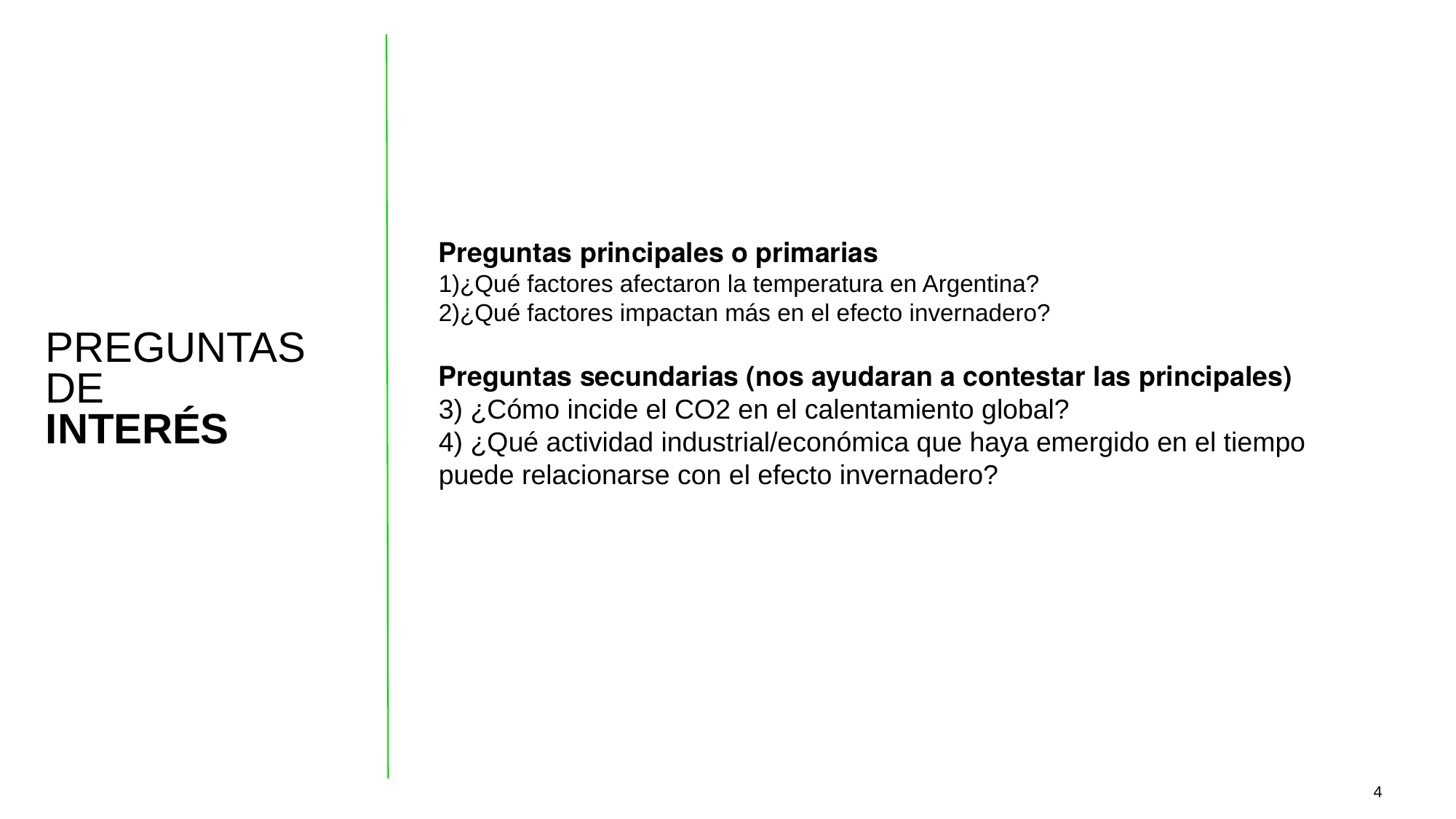

Preguntas principales o primarias
1)¿Qué factores afectaron la temperatura en Argentina?
2)¿Qué factores impactan más en el efecto invernadero?

Preguntas secundarias (nos ayudaran a contestar las principales)
3) ¿Cómo incide el CO2 en el calentamiento global?
4) ¿Qué actividad industrial/económica que haya emergido en el tiempo puede relacionarse con el efecto invernadero?

PREGUNTAS DE
INTERÉS
4